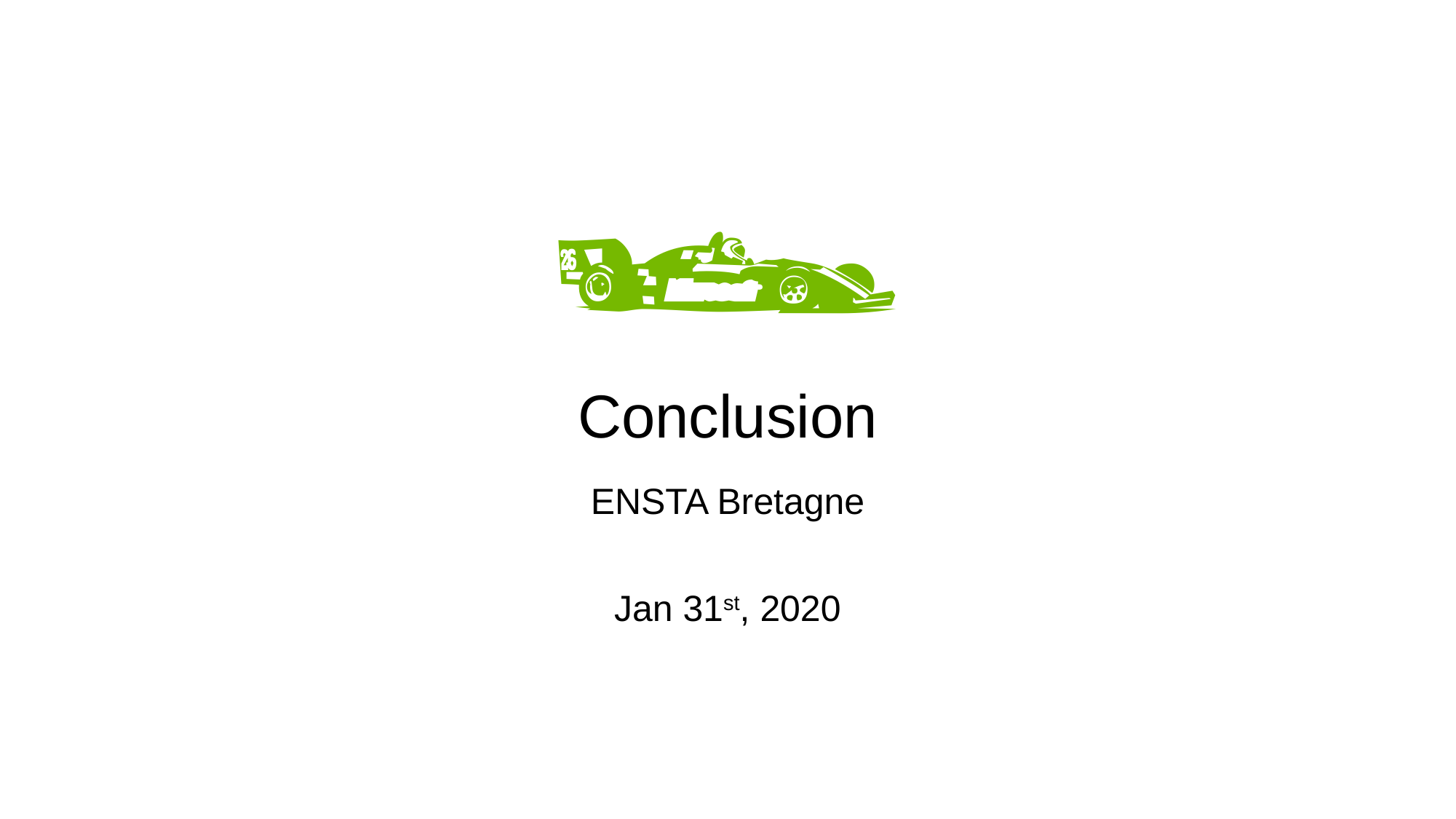

🏎
Conclusion
ENSTA Bretagne
Jan 31st, 2020